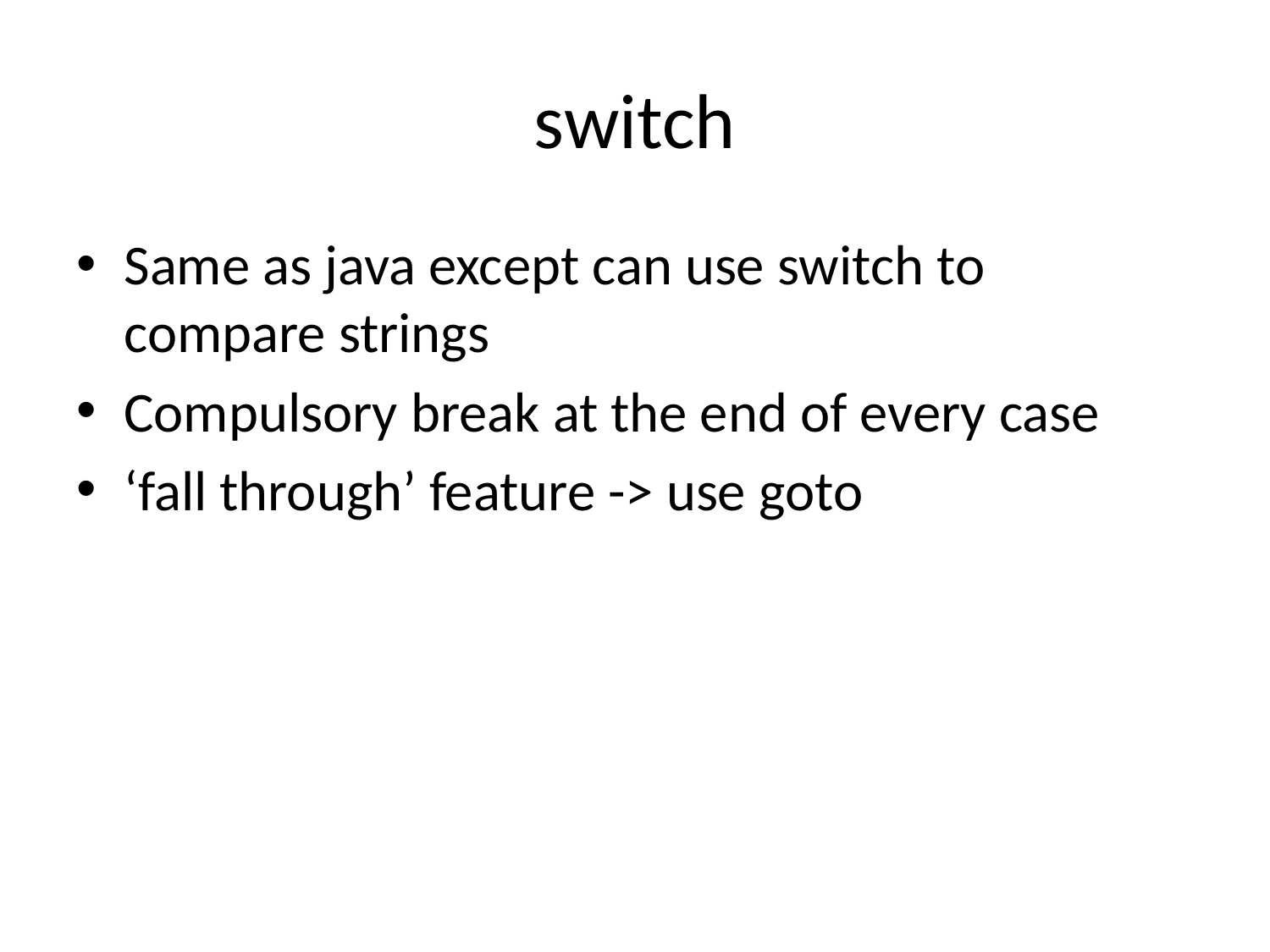

# switch
Same as java except can use switch to compare strings
Compulsory break at the end of every case
‘fall through’ feature -> use goto